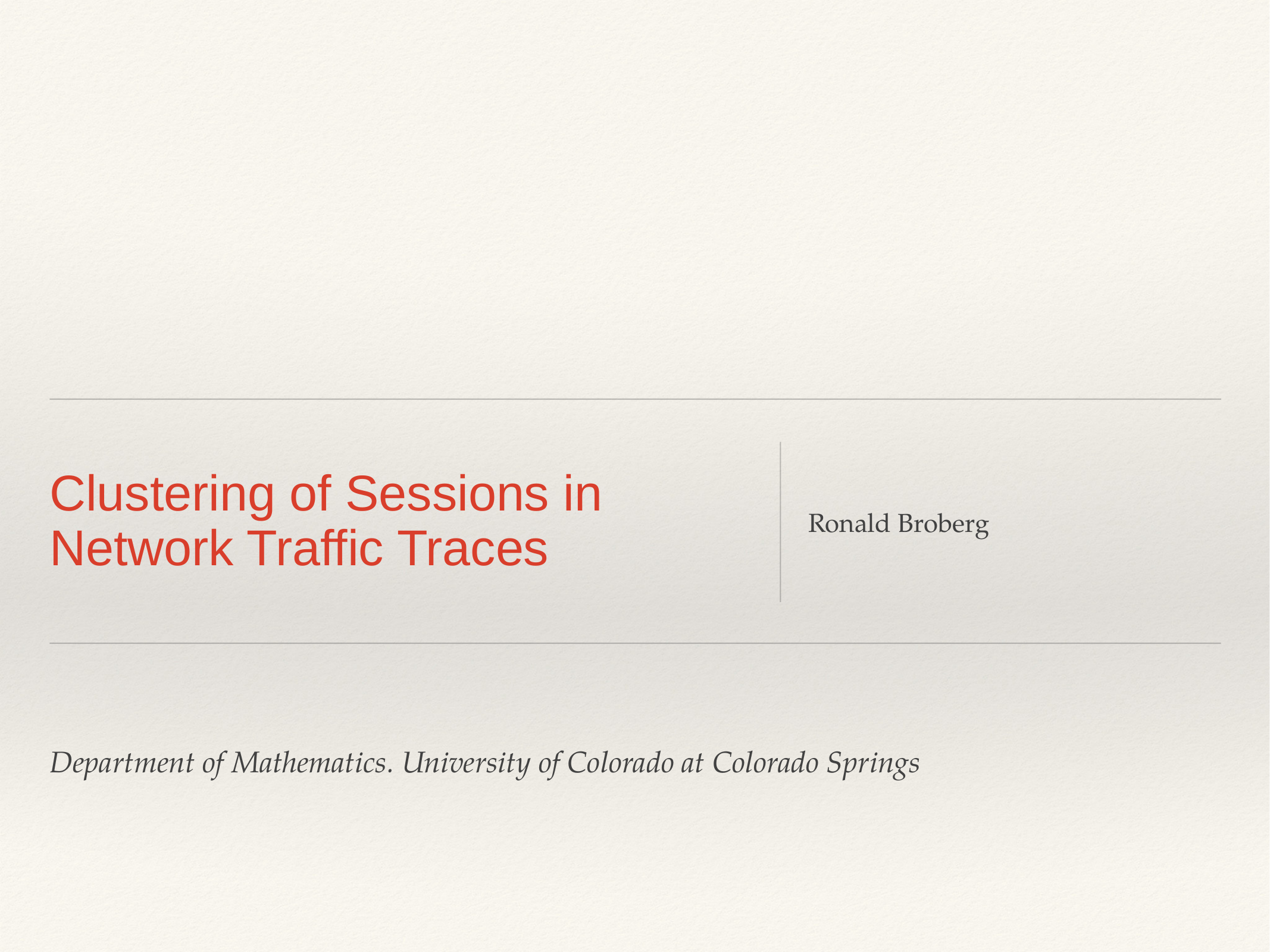

# Clustering of Sessions in Network Traffic Traces
Ronald Broberg
Department of Mathematics. University of Colorado at Colorado Springs